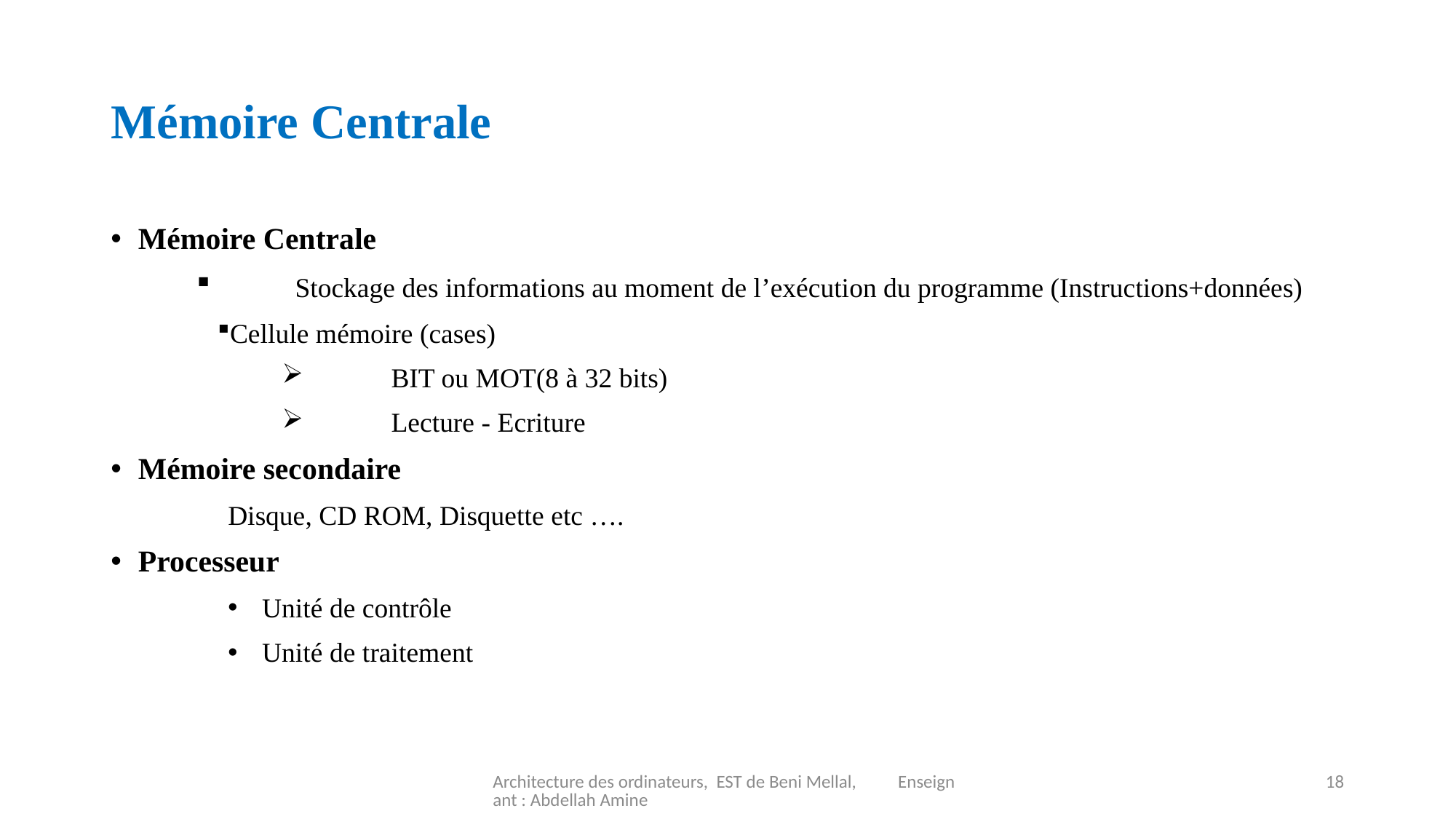

# Mémoire Centrale
Mémoire Centrale
	Stockage des informations au moment de l’exécution du programme (Instructions+données)
Cellule mémoire (cases)
	BIT ou MOT(8 à 32 bits)
	Lecture - Ecriture
Mémoire secondaire
Disque, CD ROM, Disquette etc ….
Processeur
Unité de contrôle
Unité de traitement
Architecture des ordinateurs,  EST de Beni Mellal,          Enseignant : Abdellah Amine
18